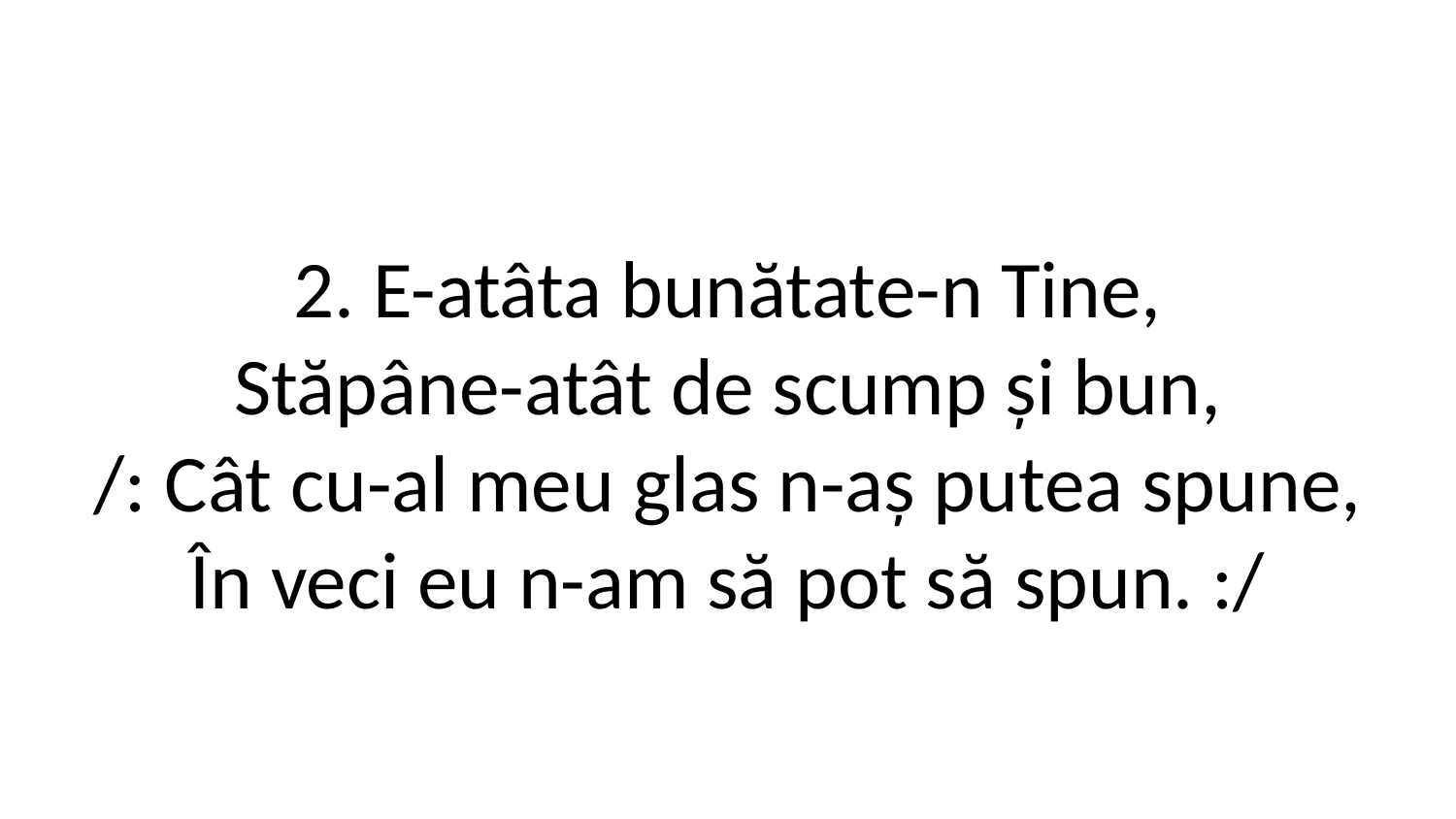

2. E-atâta bunătate-n Tine,
Stăpâne-atât de scump și bun,
/: Cât cu-al meu glas n-aș putea spune,
În veci eu n-am să pot să spun. :/